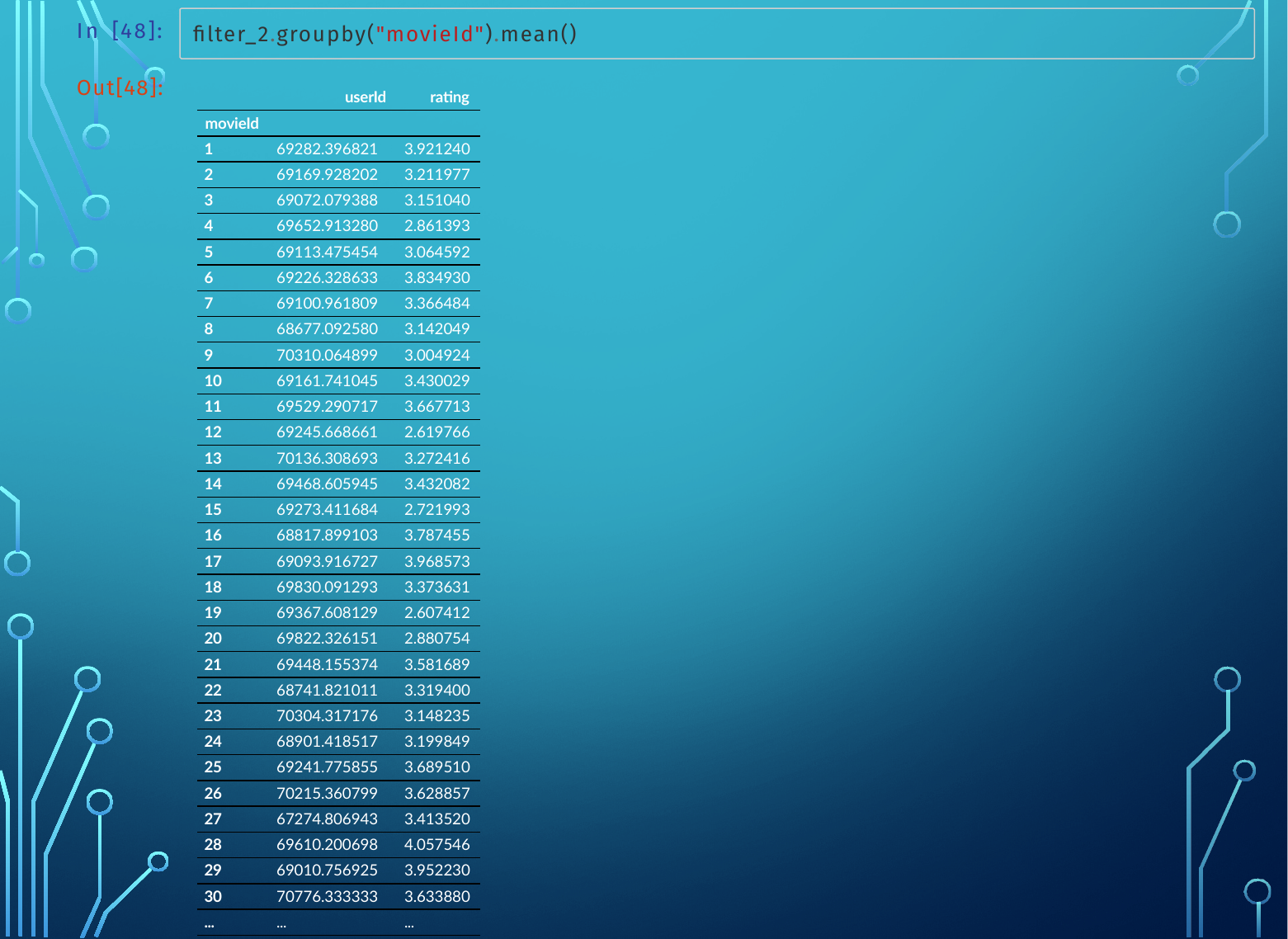

In [48]:
filter_2.groupby("movieId").mean()
Out[48]:
|  | userId | rating |
| --- | --- | --- |
| movieId |  |  |
| 1 | 69282.396821 | 3.921240 |
| 2 | 69169.928202 | 3.211977 |
| 3 | 69072.079388 | 3.151040 |
| 4 | 69652.913280 | 2.861393 |
| 5 | 69113.475454 | 3.064592 |
| 6 | 69226.328633 | 3.834930 |
| 7 | 69100.961809 | 3.366484 |
| 8 | 68677.092580 | 3.142049 |
| 9 | 70310.064899 | 3.004924 |
| 10 | 69161.741045 | 3.430029 |
| 11 | 69529.290717 | 3.667713 |
| 12 | 69245.668661 | 2.619766 |
| 13 | 70136.308693 | 3.272416 |
| 14 | 69468.605945 | 3.432082 |
| 15 | 69273.411684 | 2.721993 |
| 16 | 68817.899103 | 3.787455 |
| 17 | 69093.916727 | 3.968573 |
| 18 | 69830.091293 | 3.373631 |
| 19 | 69367.608129 | 2.607412 |
| 20 | 69822.326151 | 2.880754 |
| 21 | 69448.155374 | 3.581689 |
| 22 | 68741.821011 | 3.319400 |
| 23 | 70304.317176 | 3.148235 |
| 24 | 68901.418517 | 3.199849 |
| 25 | 69241.775855 | 3.689510 |
| 26 | 70215.360799 | 3.628857 |
| 27 | 67274.806943 | 3.413520 |
| 28 | 69610.200698 | 4.057546 |
| 29 | 69010.756925 | 3.952230 |
| 30 | 70776.333333 | 3.633880 |
| ... | ... | ... |